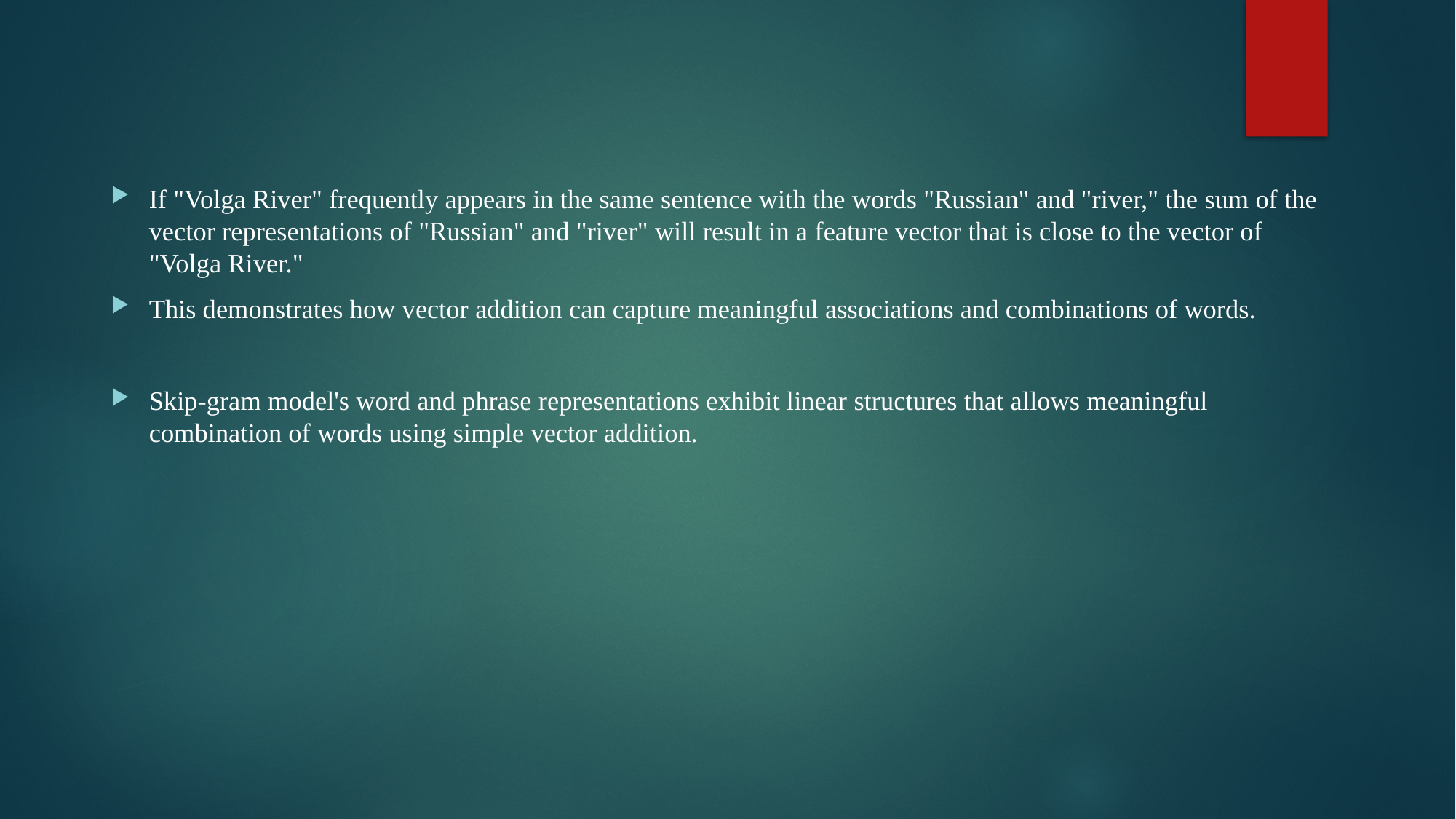

If "Volga River" frequently appears in the same sentence with the words "Russian" and "river," the sum of the vector representations of "Russian" and "river" will result in a feature vector that is close to the vector of "Volga River."
This demonstrates how vector addition can capture meaningful associations and combinations of words.

Skip-gram model's word and phrase representations exhibit linear structures that allows meaningful combination of words using simple vector addition.